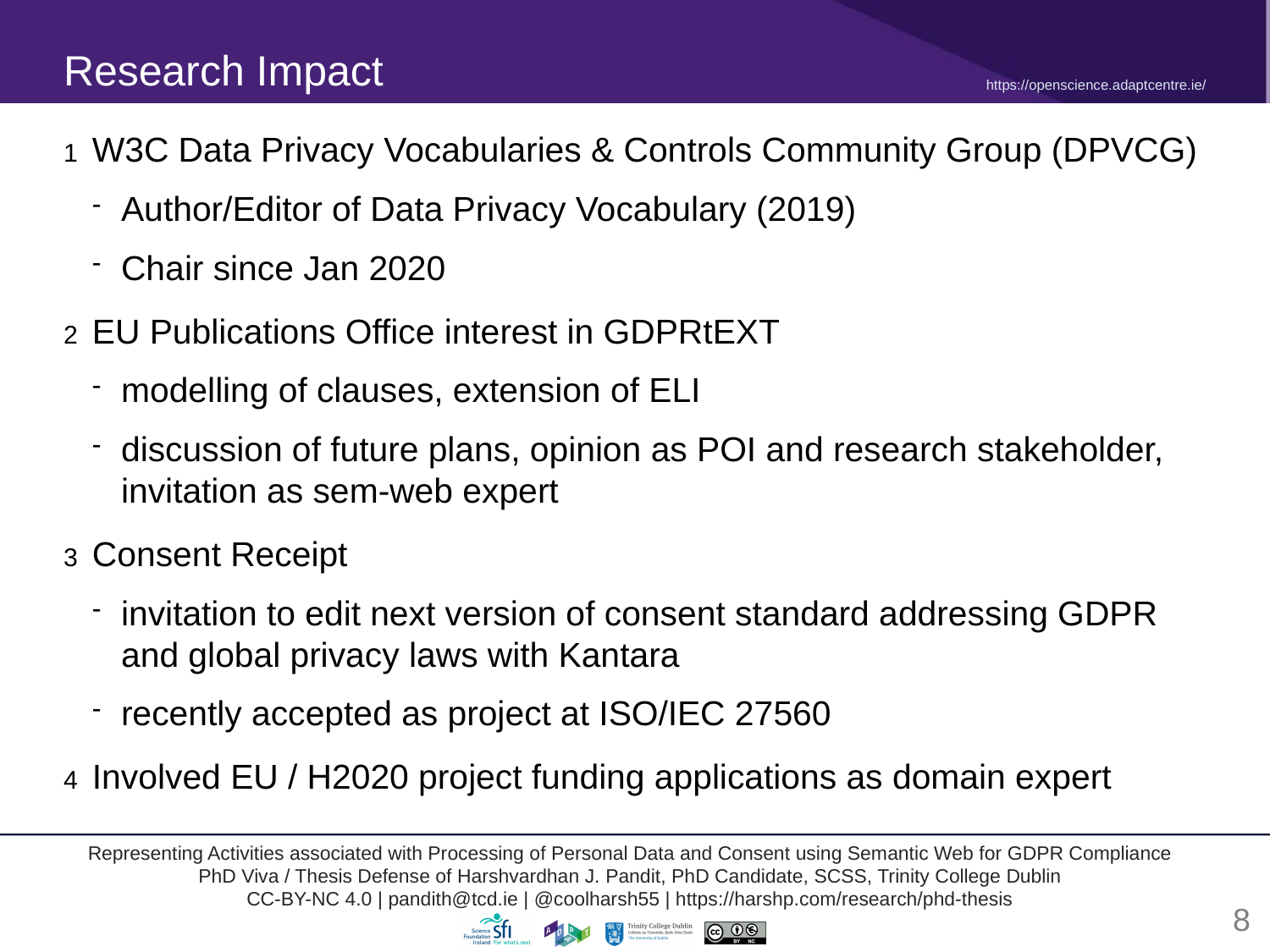

Research Impact
W3C Data Privacy Vocabularies & Controls Community Group (DPVCG)
Author/Editor of Data Privacy Vocabulary (2019)
Chair since Jan 2020
EU Publications Office interest in GDPRtEXT
modelling of clauses, extension of ELI
discussion of future plans, opinion as POI and research stakeholder, invitation as sem-web expert
Consent Receipt
invitation to edit next version of consent standard addressing GDPR and global privacy laws with Kantara
recently accepted as project at ISO/IEC 27560
Involved EU / H2020 project funding applications as domain expert